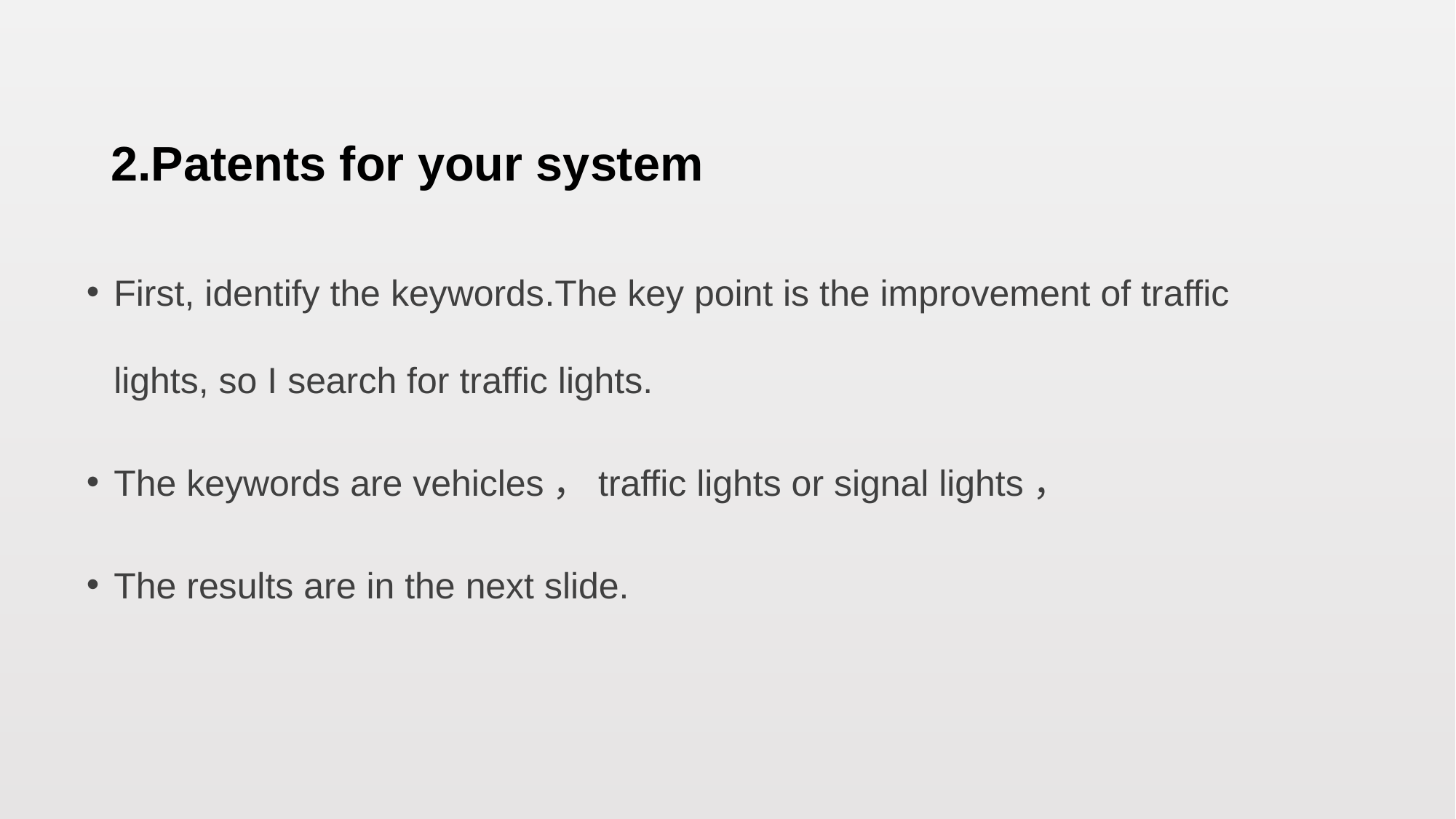

# 2.Patents for your system
First, identify the keywords.The key point is the improvement of traffic lights, so I search for traffic lights.
The keywords are vehicles，traffic lights or signal lights，
The results are in the next slide.